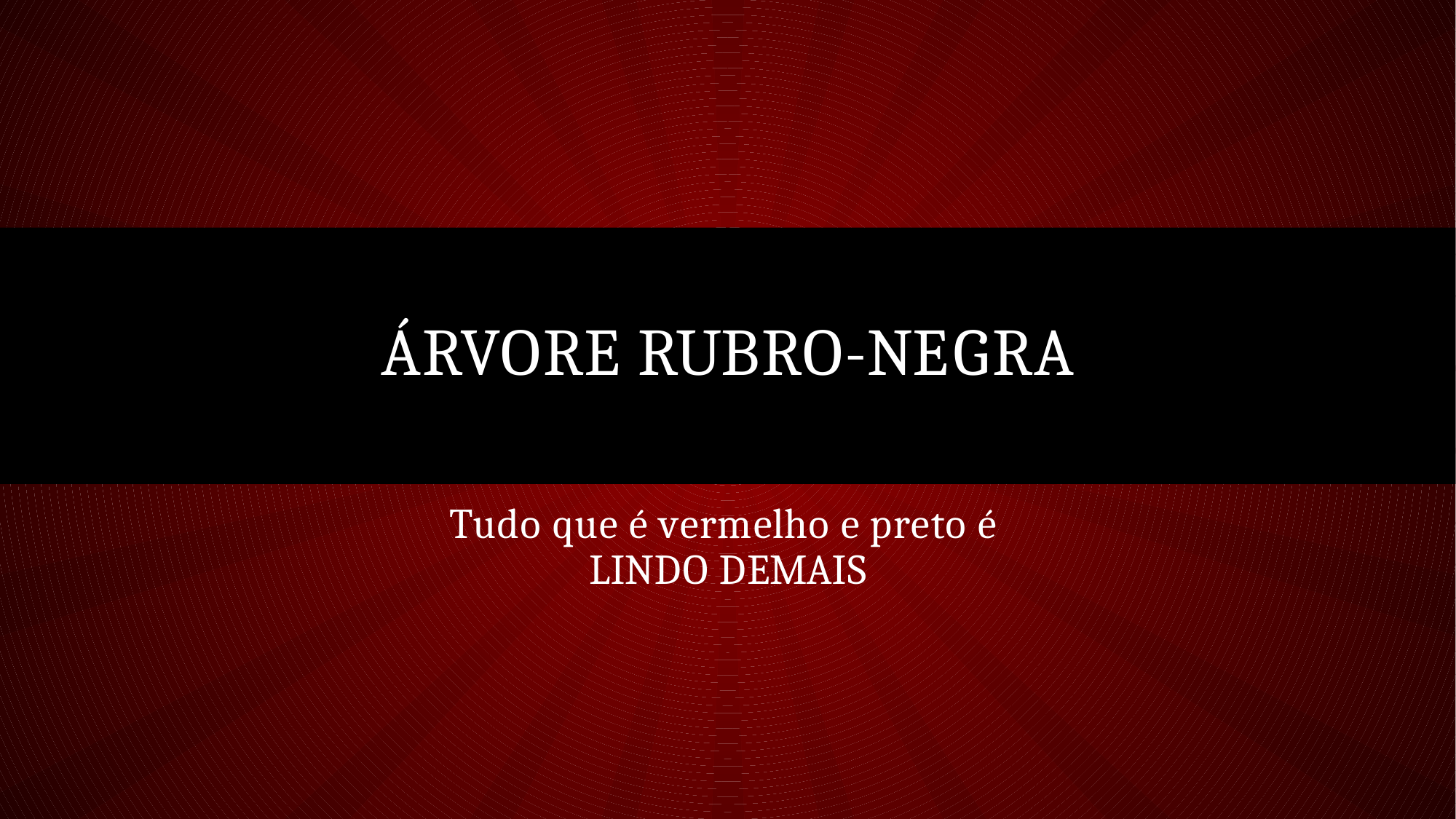

# ÁRVORE RUBRO-NEGRA
Tudo que é vermelho e preto é
LINDO DEMAIS